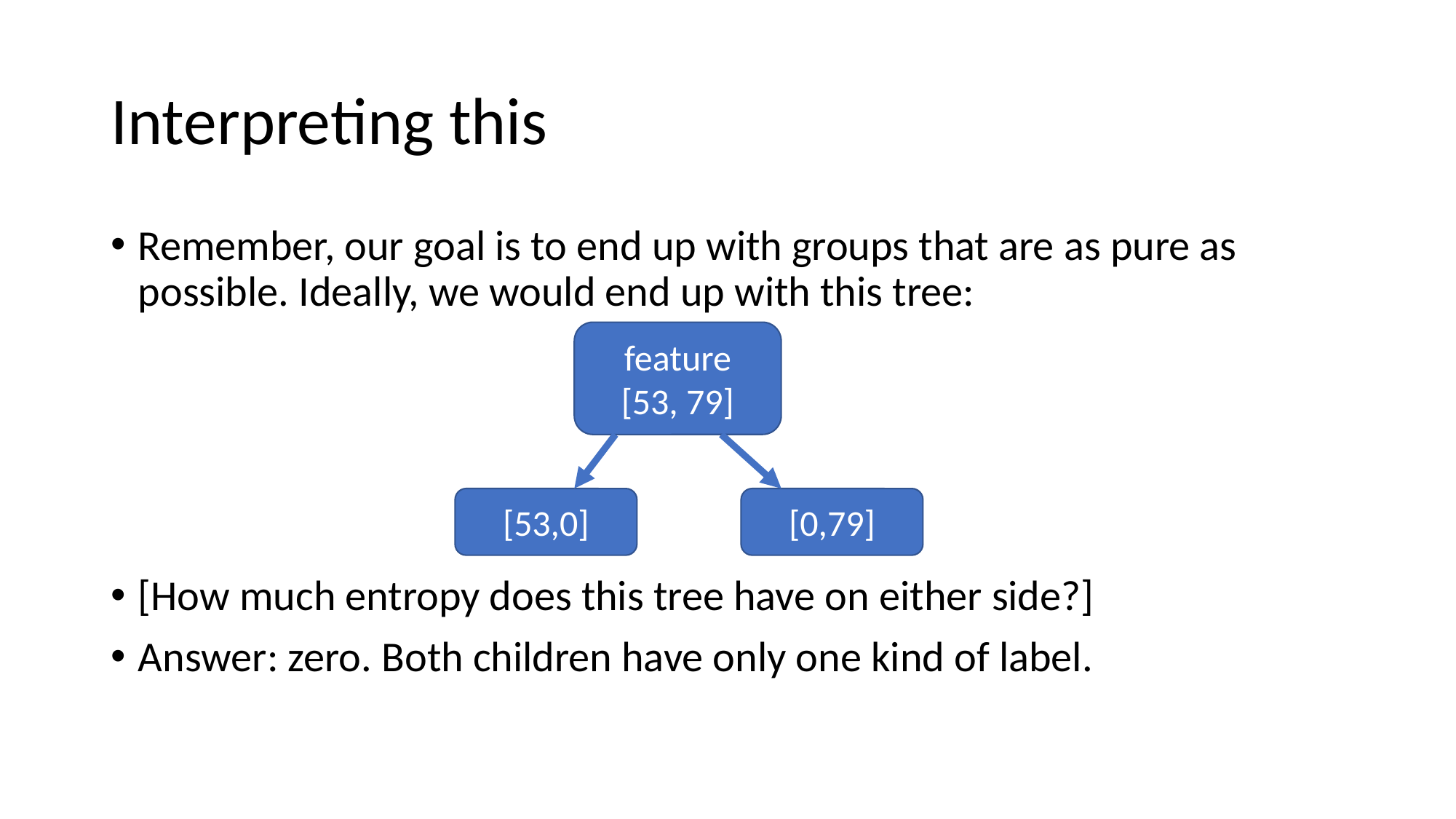

# Interpreting this
Remember, our goal is to end up with groups that are as pure as possible. Ideally, we would end up with this tree:

[How much entropy does this tree have on either side?]
Answer: zero. Both children have only one kind of label.
feature
[53, 79]
[53,0]
[0,79]